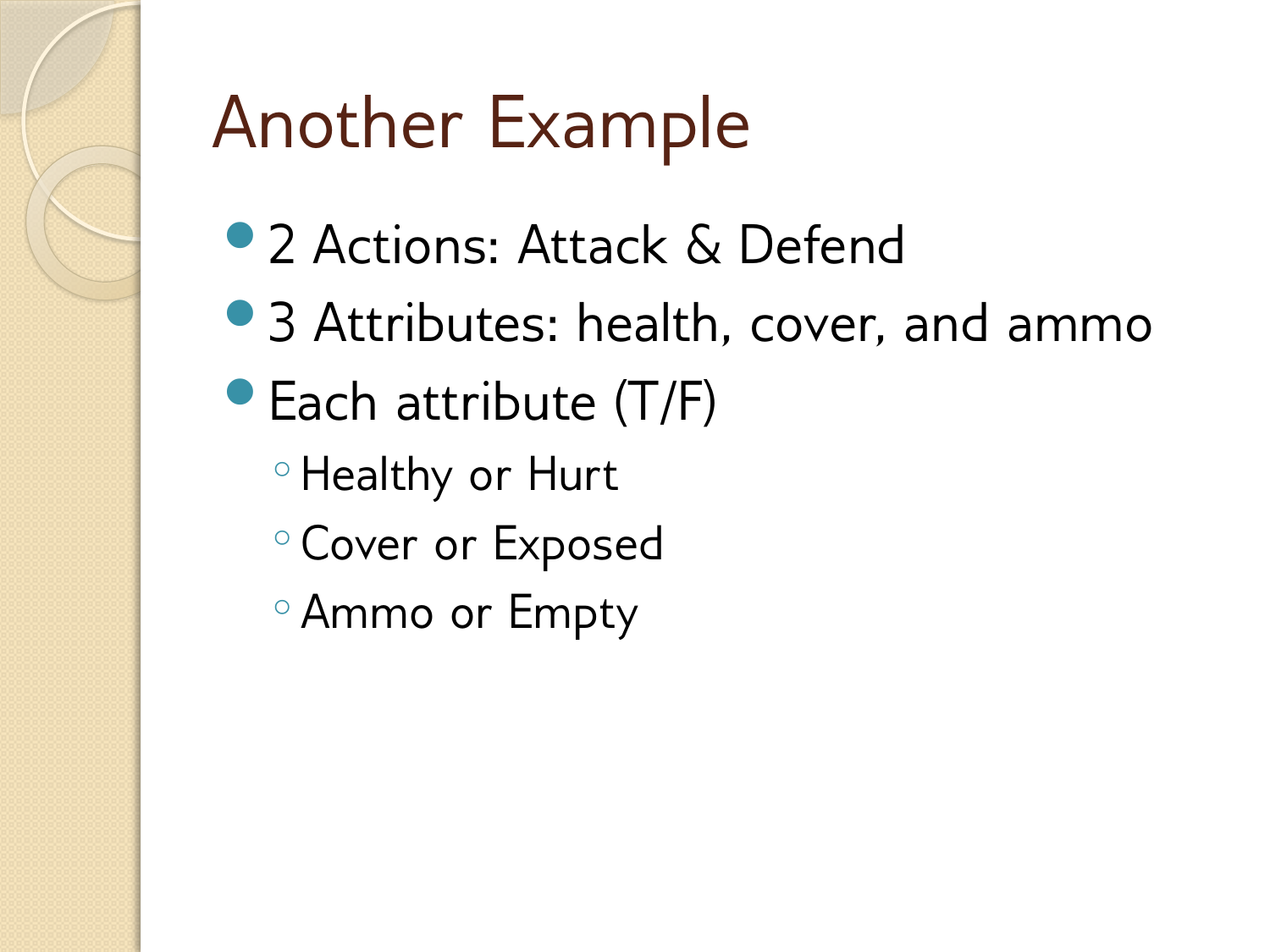

# Another Example
2 Actions: Attack & Defend
3 Attributes: health, cover, and ammo
Each attribute (T/F)
Healthy or Hurt
Cover or Exposed
Ammo or Empty